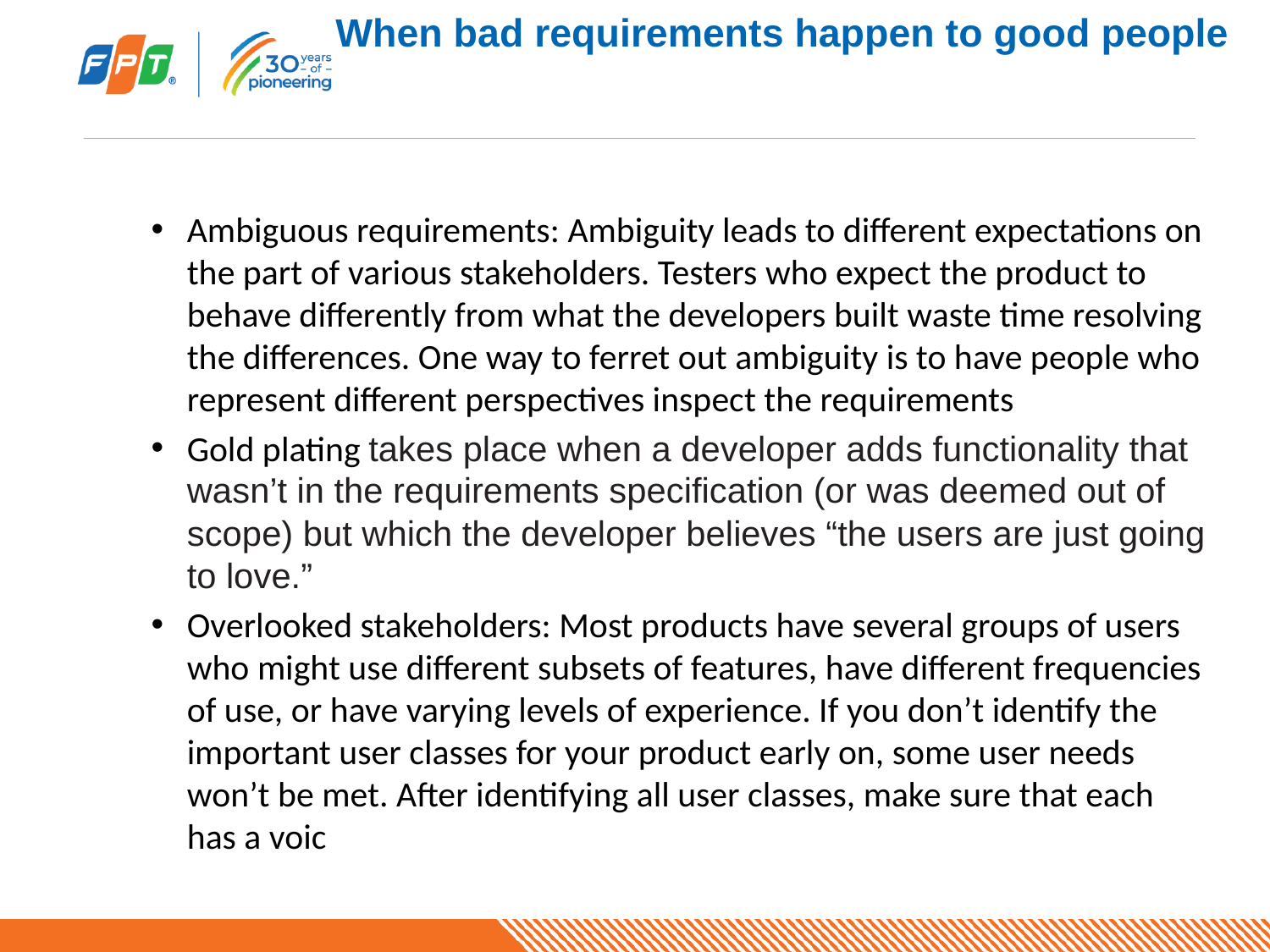

# When bad requirements happen to good people
Ambiguous requirements: Ambiguity leads to different expectations on the part of various stakeholders. Testers who expect the product to behave differently from what the developers built waste time resolving the differences. One way to ferret out ambiguity is to have people who represent different perspectives inspect the requirements
Gold plating takes place when a developer adds functionality that wasn’t in the requirements specification (or was deemed out of scope) but which the developer believes “the users are just going to love.”
Overlooked stakeholders: Most products have several groups of users who might use different subsets of features, have different frequencies of use, or have varying levels of experience. If you don’t identify the important user classes for your product early on, some user needs won’t be met. After identifying all user classes, make sure that each has a voic